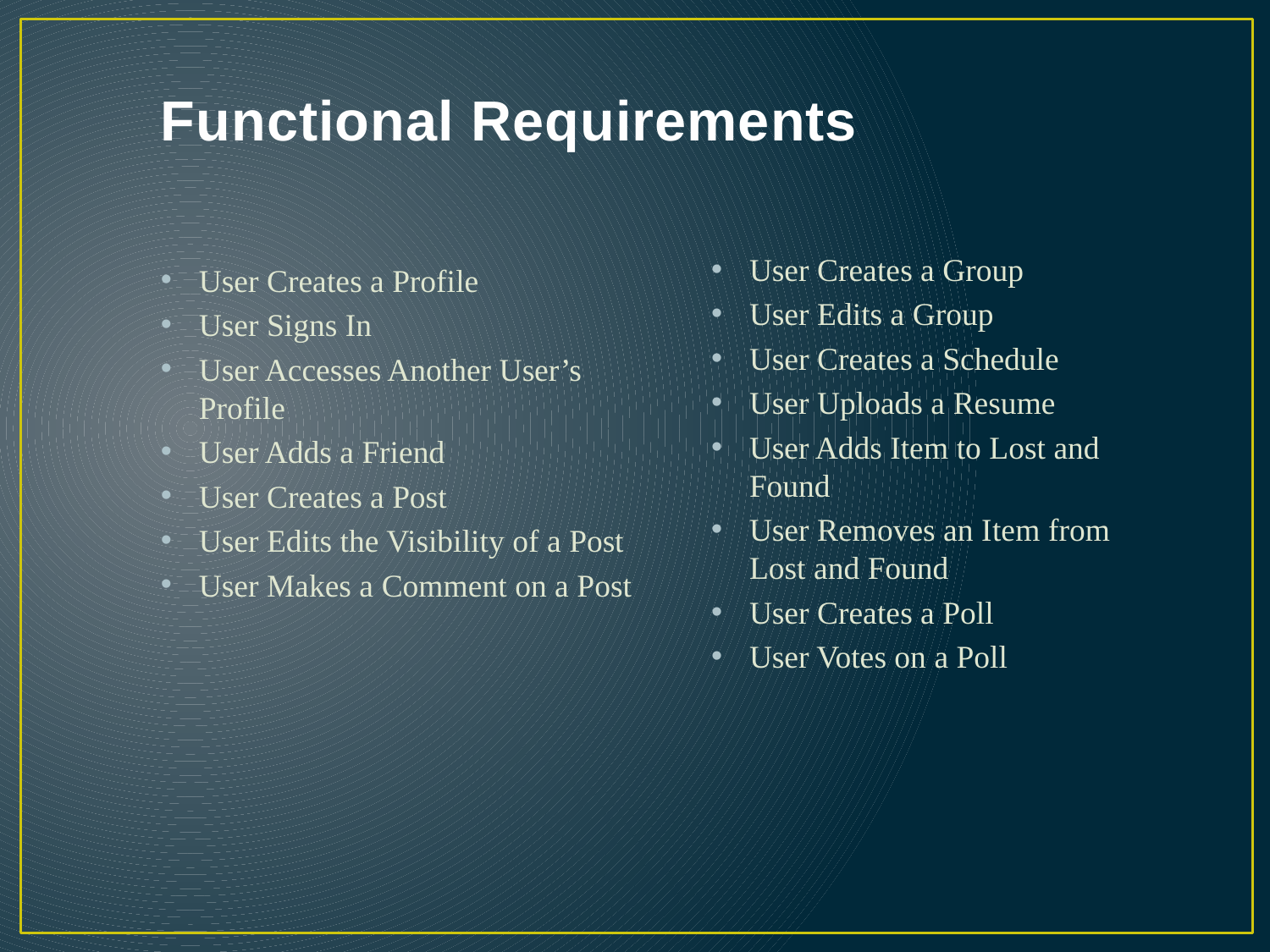

# Functional Requirements
User Creates a Group
User Edits a Group
User Creates a Schedule
User Uploads a Resume
User Adds Item to Lost and Found
User Removes an Item from Lost and Found
User Creates a Poll
User Votes on a Poll
User Creates a Profile
User Signs In
User Accesses Another User’s Profile
User Adds a Friend
User Creates a Post
User Edits the Visibility of a Post
User Makes a Comment on a Post